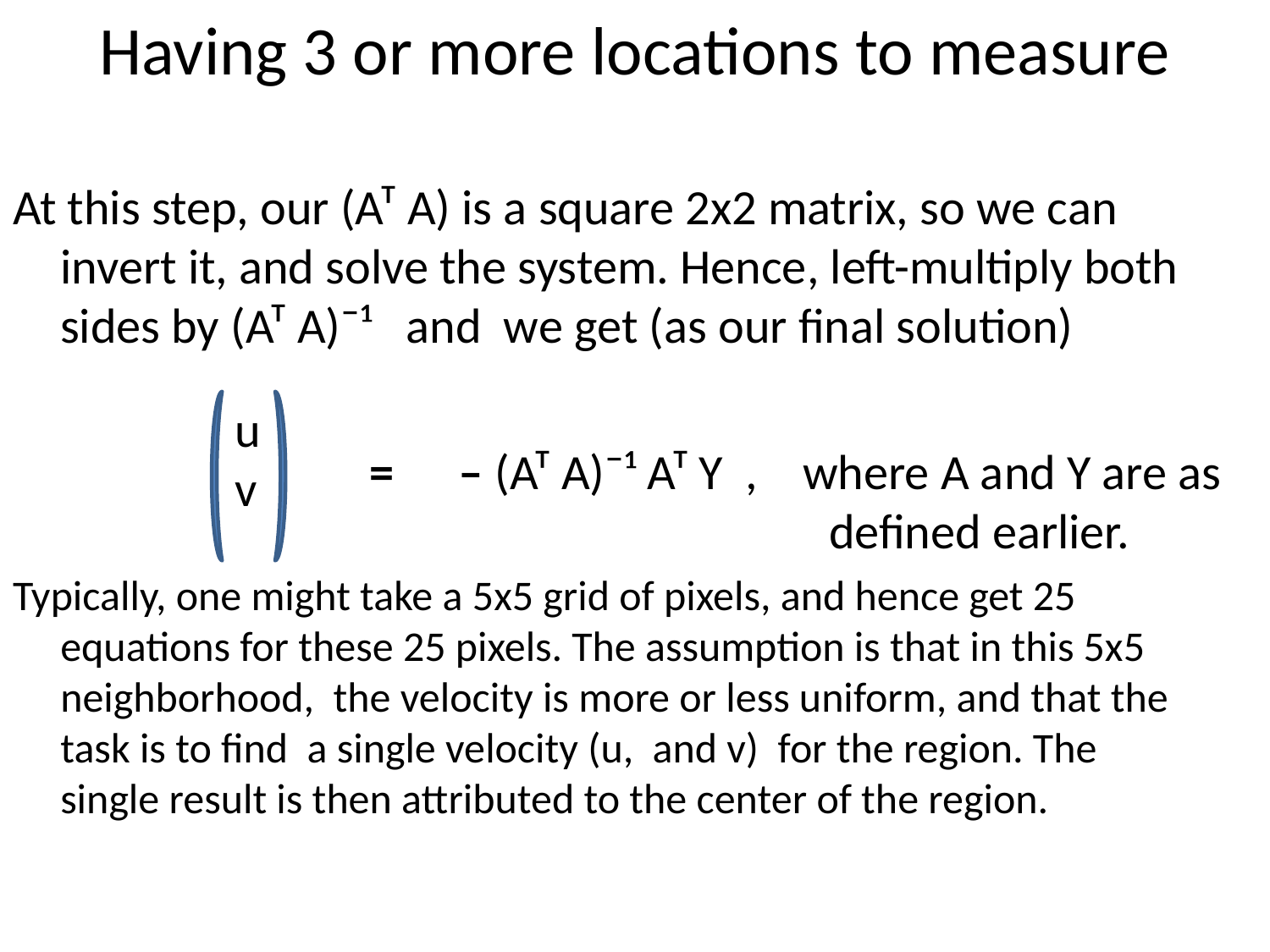

# Having 3 or more locations to measure

At this step, our (Aᵀ A) is a square 2x2 matrix, so we can invert it, and solve the system. Hence, left-multiply both sides by (Aᵀ A)¯¹   and  we get (as our final solution)

Typically, one might take a 5x5 grid of pixels, and hence get 25 equations for these 25 pixels. The assumption is that in this 5x5 neighborhood,  the velocity is more or less uniform, and that the  task is to find  a single velocity (u,  and v)  for the region. The single result is then attributed to the center of the region.

u
v

=       ̶  (Aᵀ A)¯¹ Aᵀ Y  ,    where A and Y are as
                                         defined earlier.